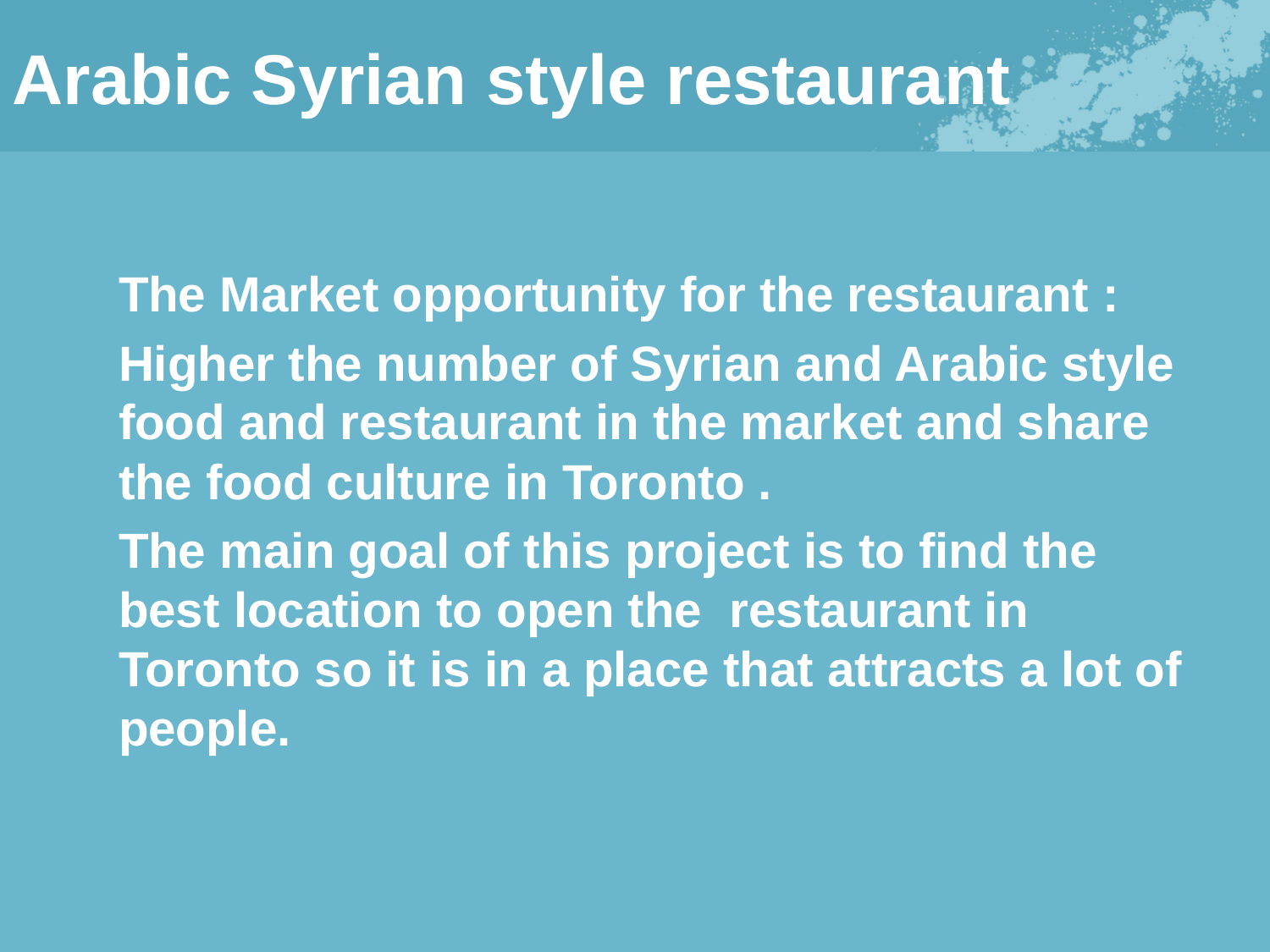

# Arabic Syrian style restaurant
The Market opportunity for the restaurant :
Higher the number of Syrian and Arabic style food and restaurant in the market and share the food culture in Toronto .
The main goal of this project is to find the best location to open the  restaurant in Toronto so it is in a place that attracts a lot of people.